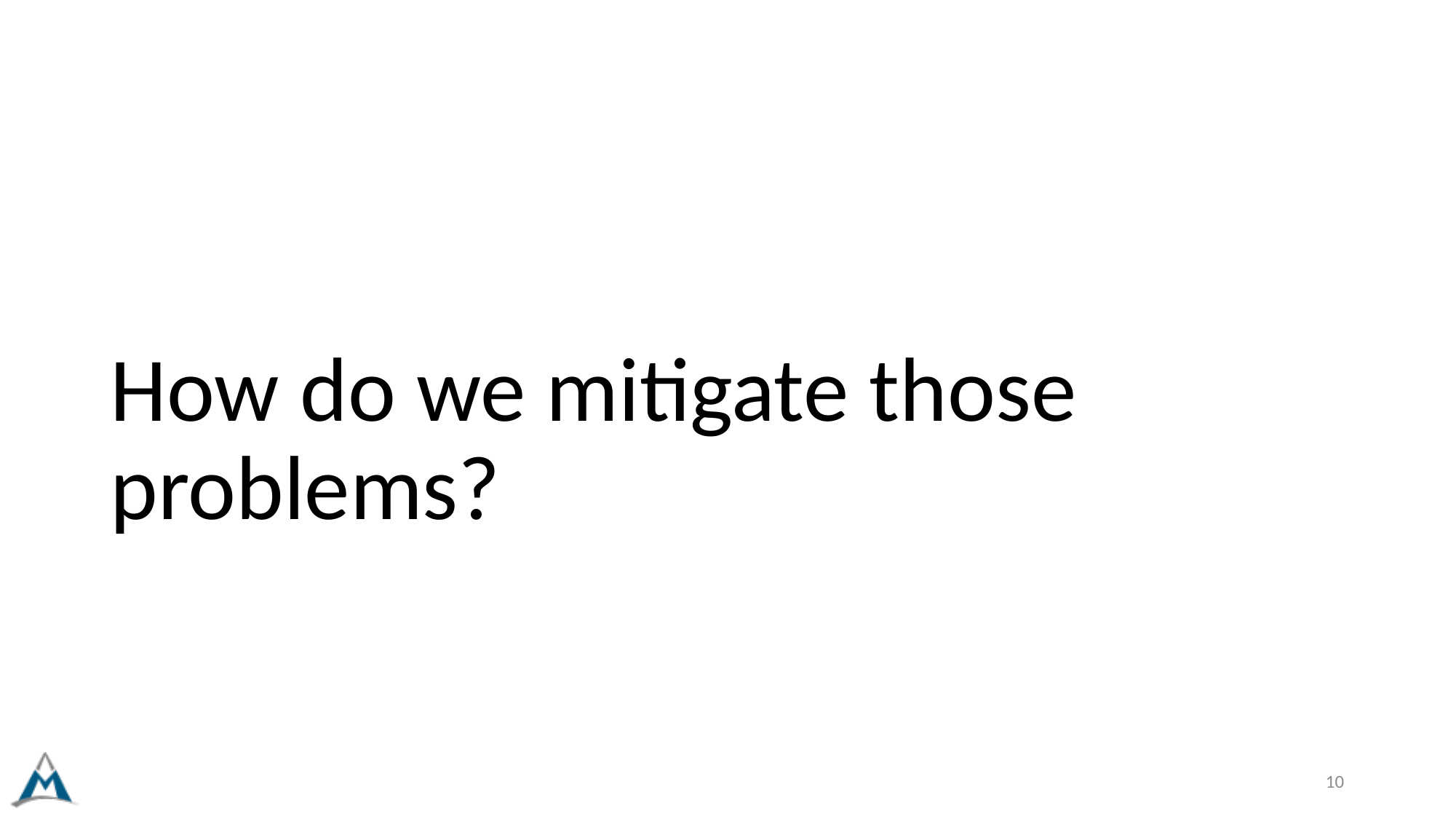

# How do we mitigate those problems?

10